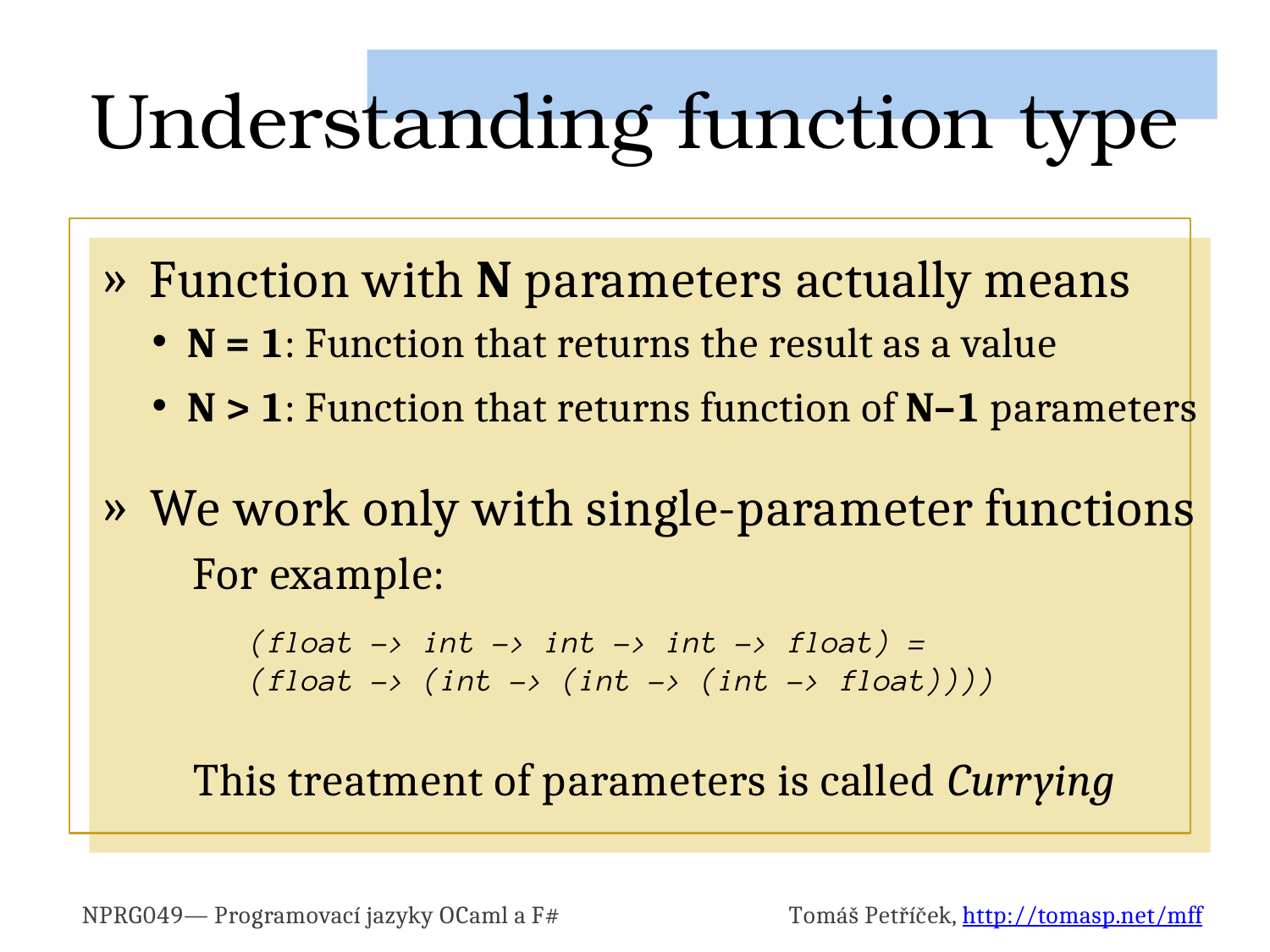

# Understanding function type
Function with N parameters actually means
N = 1: Function that returns the result as a value
N > 1: Function that returns function of N–1 parameters
We work only with single-parameter functions
For example:

This treatment of parameters is called Currying

(float -> int -> int -> int -> float) =
(float -> (int -> (int -> (int -> float))))